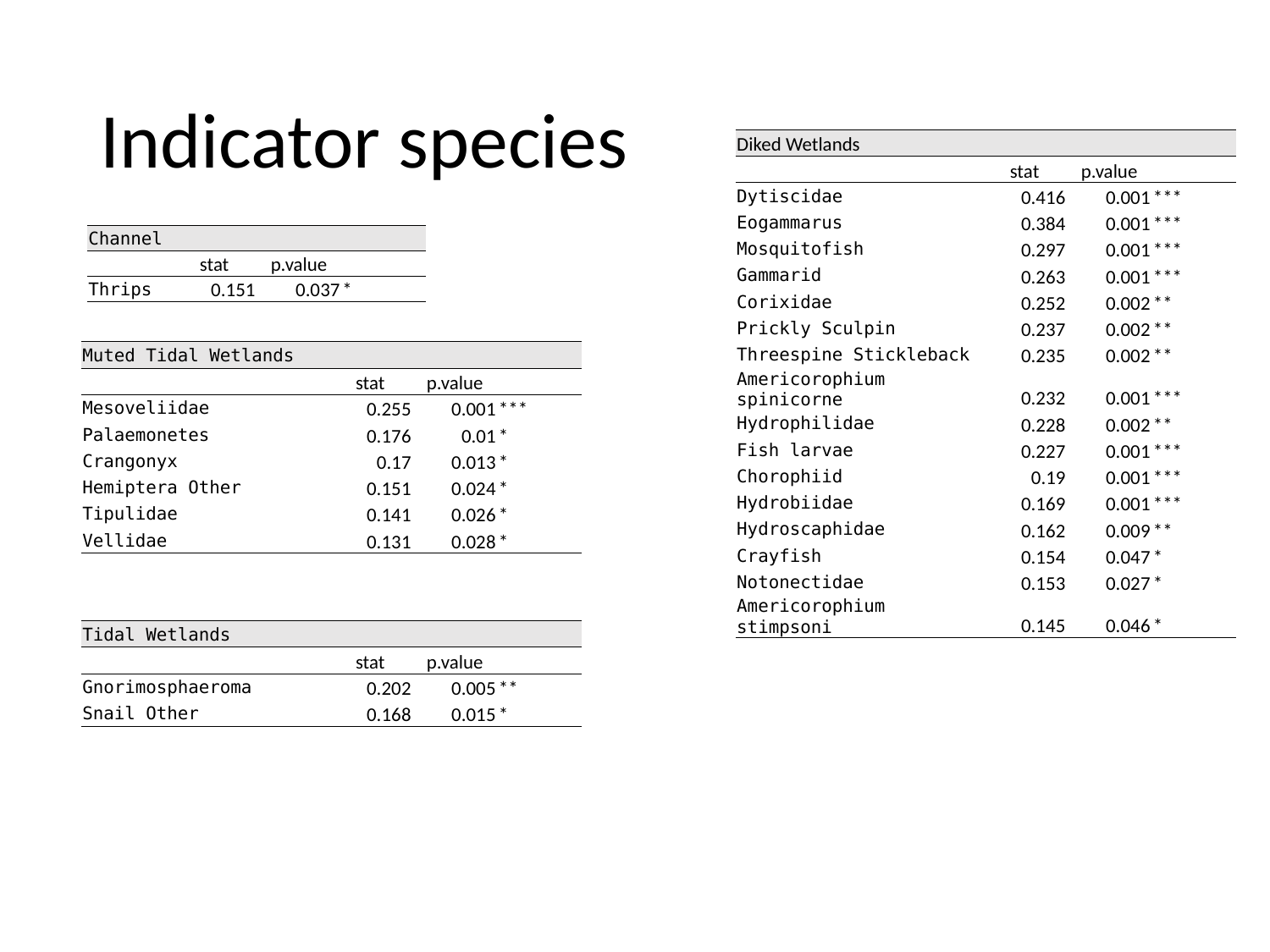

# Indicator species
| Diked Wetlands |  |  |  |
| --- | --- | --- | --- |
|  | stat | p.value |  |
| Dytiscidae | 0.416 | 0.001 | \*\*\* |
| Eogammarus | 0.384 | 0.001 | \*\*\* |
| Mosquitofish | 0.297 | 0.001 | \*\*\* |
| Gammarid | 0.263 | 0.001 | \*\*\* |
| Corixidae | 0.252 | 0.002 | \*\* |
| Prickly Sculpin | 0.237 | 0.002 | \*\* |
| Threespine Stickleback | 0.235 | 0.002 | \*\* |
| Americorophium spinicorne | 0.232 | 0.001 | \*\*\* |
| Hydrophilidae | 0.228 | 0.002 | \*\* |
| Fish larvae | 0.227 | 0.001 | \*\*\* |
| Chorophiid | 0.19 | 0.001 | \*\*\* |
| Hydrobiidae | 0.169 | 0.001 | \*\*\* |
| Hydroscaphidae | 0.162 | 0.009 | \*\* |
| Crayfish | 0.154 | 0.047 | \* |
| Notonectidae | 0.153 | 0.027 | \* |
| Americorophium stimpsoni | 0.145 | 0.046 | \* |
| Channel |  |  |  |
| --- | --- | --- | --- |
|  | stat | p.value |  |
| Thrips | 0.151 | 0.037 | \* |
| Muted Tidal Wetlands |  |  |  |
| --- | --- | --- | --- |
|  | stat | p.value |  |
| Mesoveliidae | 0.255 | 0.001 | \*\*\* |
| Palaemonetes | 0.176 | 0.01 | \* |
| Crangonyx | 0.17 | 0.013 | \* |
| Hemiptera Other | 0.151 | 0.024 | \* |
| Tipulidae | 0.141 | 0.026 | \* |
| Vellidae | 0.131 | 0.028 | \* |
| Tidal Wetlands |  |  |  |
| --- | --- | --- | --- |
|  | stat | p.value |  |
| Gnorimosphaeroma | 0.202 | 0.005 | \*\* |
| Snail Other | 0.168 | 0.015 | \* |